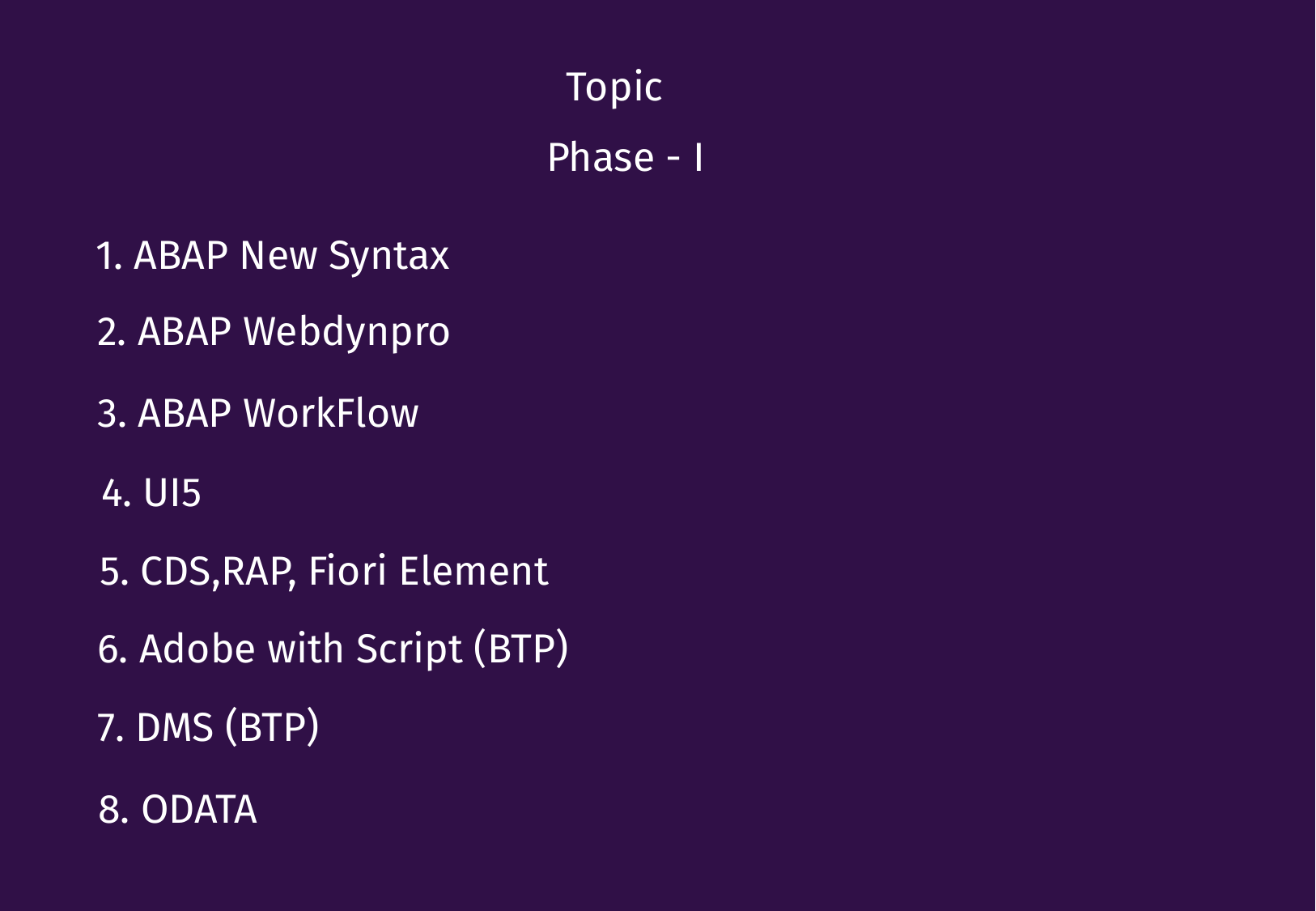

Topic
#
Phase - I

1. ABAP New Syntax
2. ABAP Webdynpro
3. ABAP WorkFlow

4. UI5
5. CDS,RAP, Fiori Element
6. Adobe with Script (BTP)
7. DMS (BTP)
8. ODATA
Presentation Title